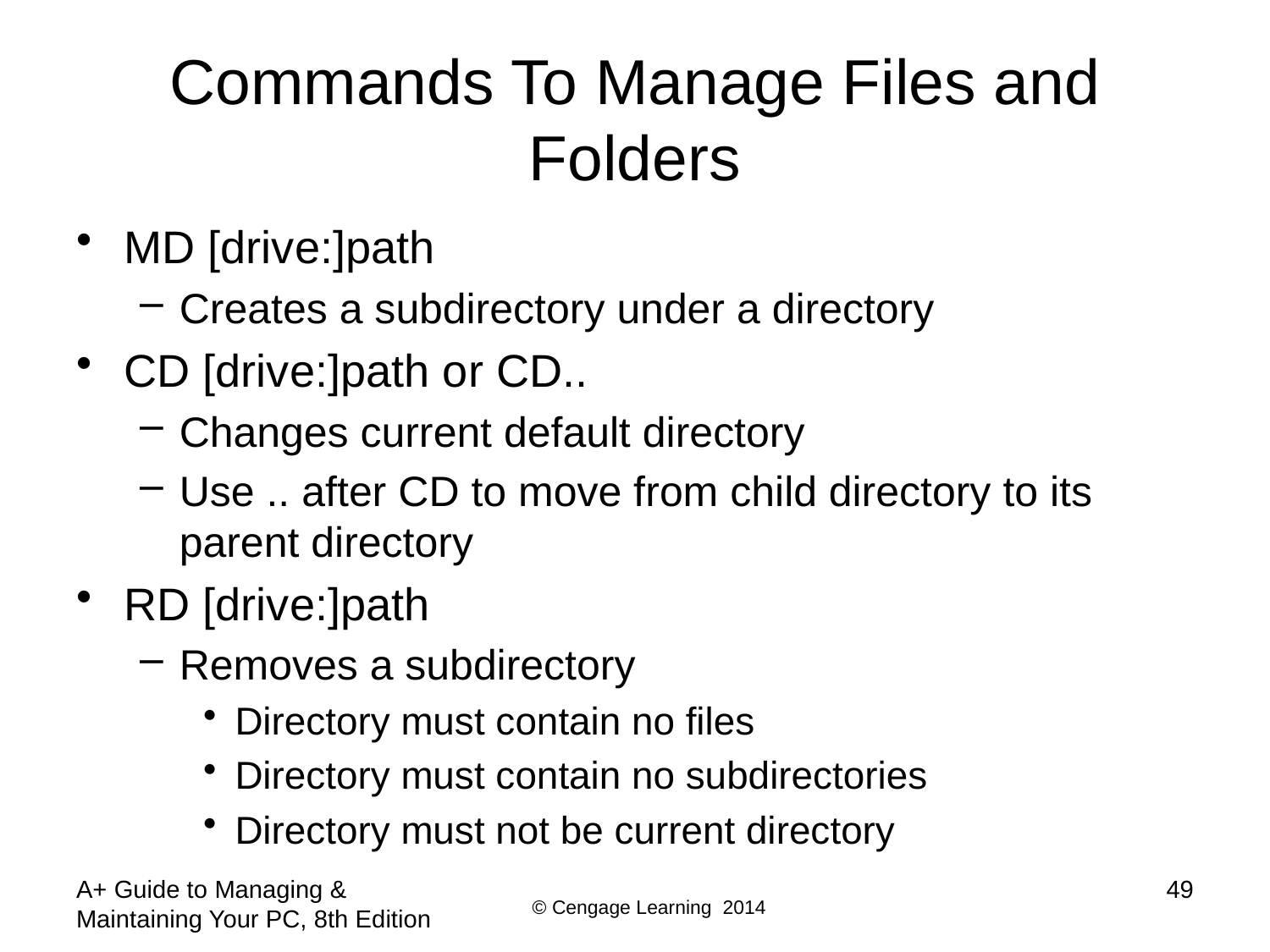

# Commands To Manage Files and Folders
MD [drive:]path
Creates a subdirectory under a directory
CD [drive:]path or CD..
Changes current default directory
Use .. after CD to move from child directory to its parent directory
RD [drive:]path
Removes a subdirectory
Directory must contain no files
Directory must contain no subdirectories
Directory must not be current directory
A+ Guide to Managing & Maintaining Your PC, 8th Edition
49